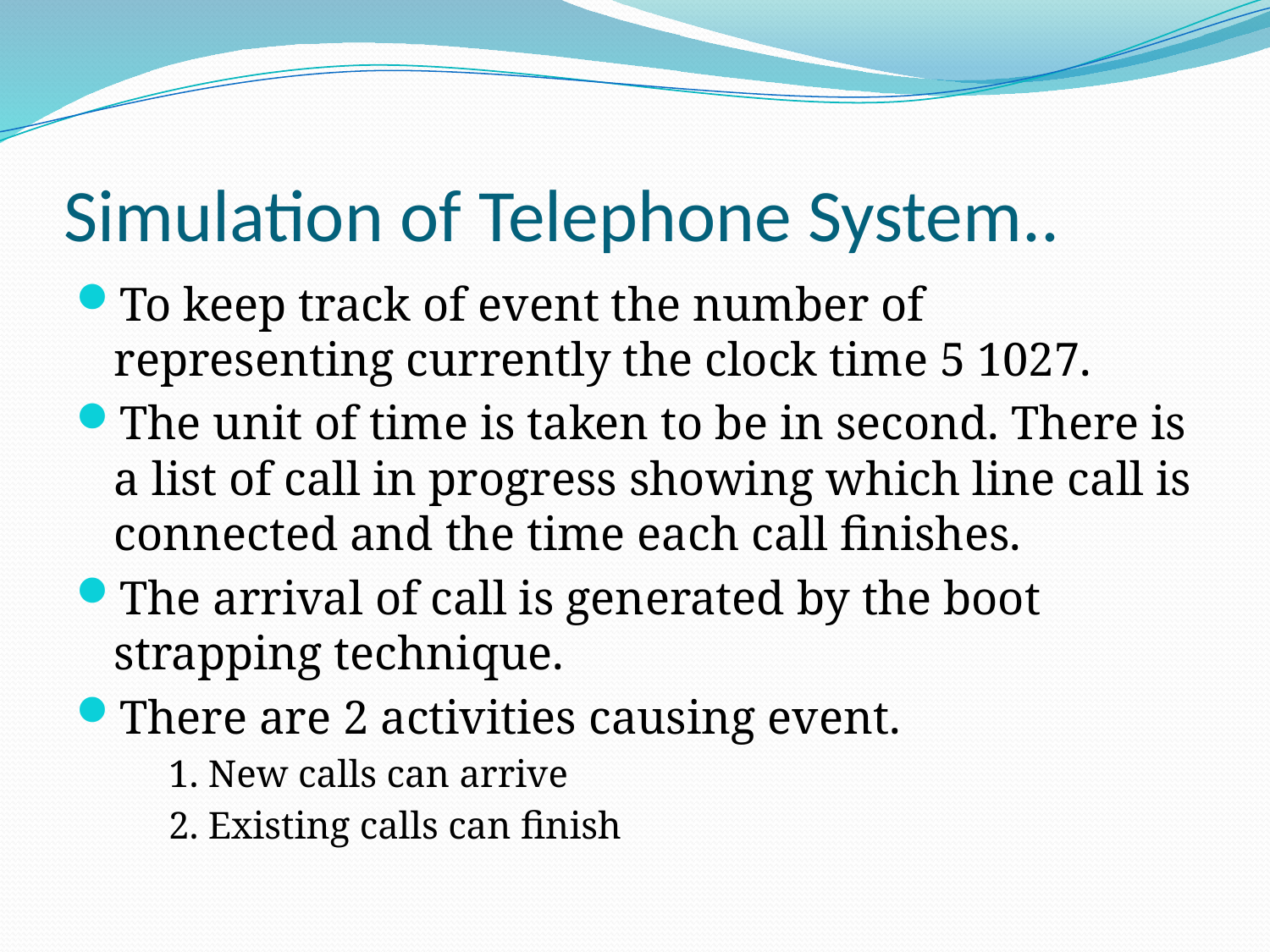

# Simulation of Telephone System..
To keep track of event the number of representing currently the clock time 5 1027.
The unit of time is taken to be in second. There is a list of call in progress showing which line call is connected and the time each call finishes.
The arrival of call is generated by the boot strapping technique.
There are 2 activities causing event.
1. New calls can arrive
2. Existing calls can finish